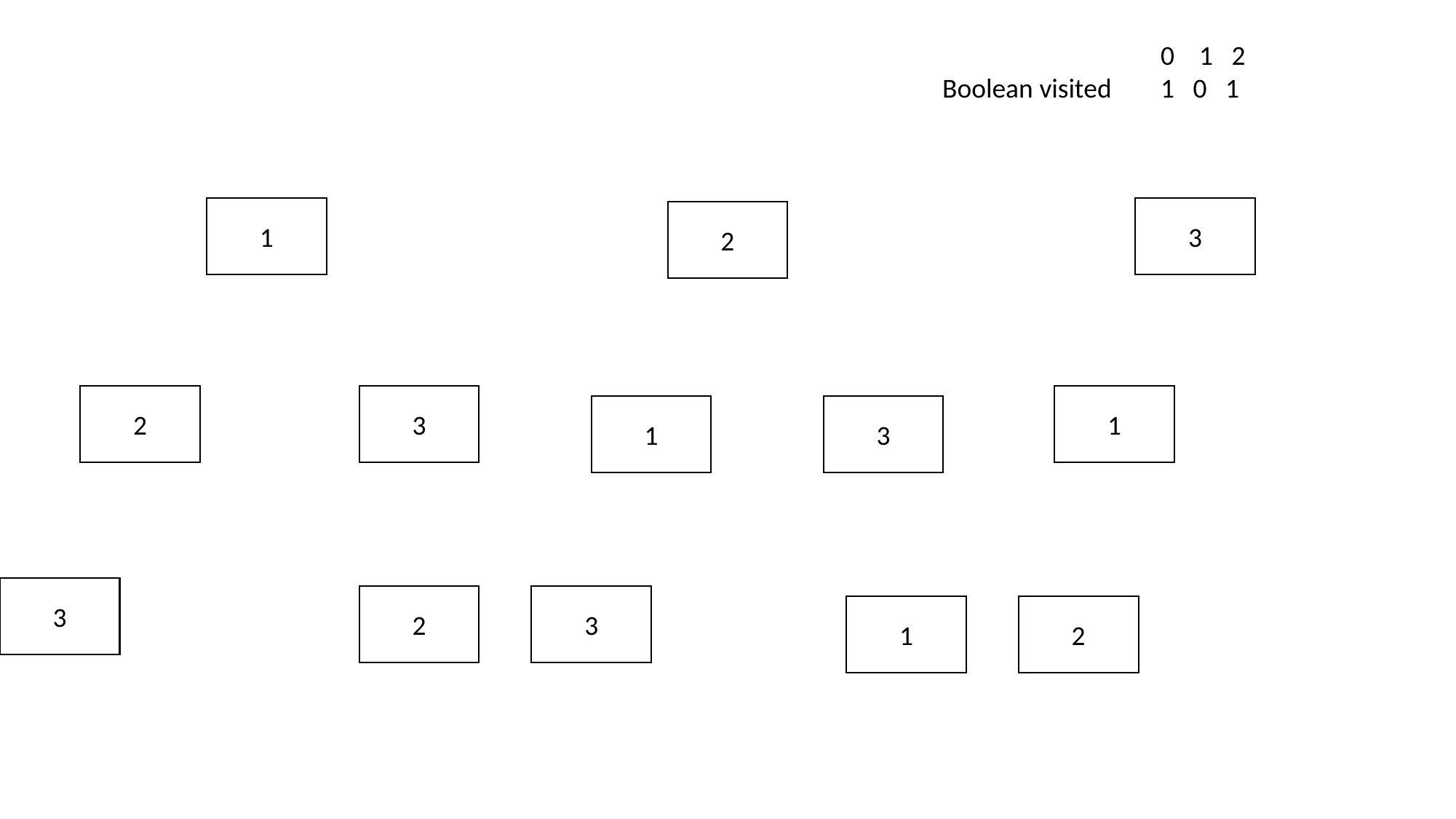

0    1   2
Boolean visited	1   0   1
1
3
2
2
3
1
1
3
3
2
3
1
2